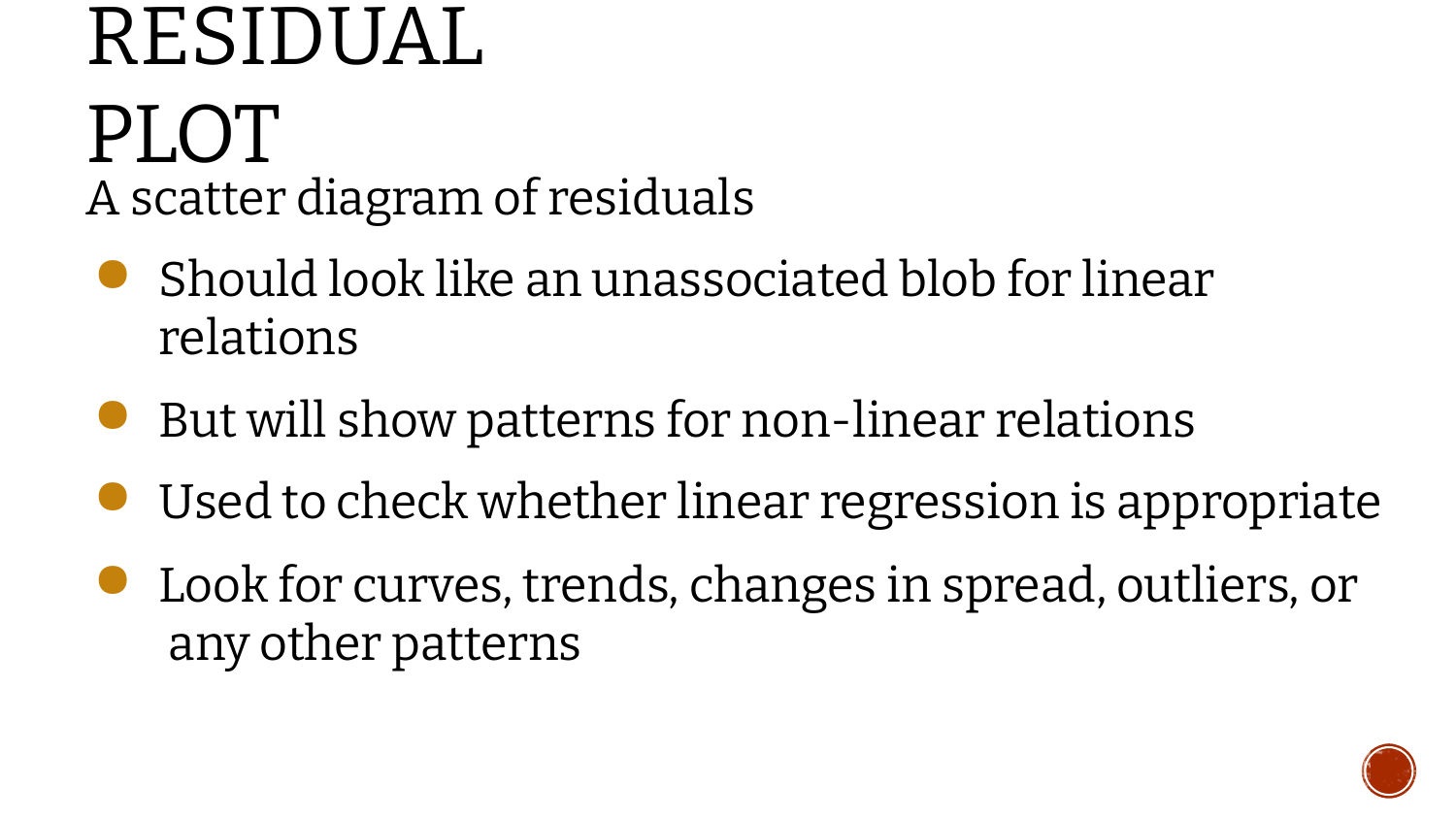

# Residual Plot
A scatter diagram of residuals
Should look like an unassociated blob for linear relations
But will show patterns for non-linear relations
Used to check whether linear regression is appropriate
Look for curves, trends, changes in spread, outliers, or  any other patterns